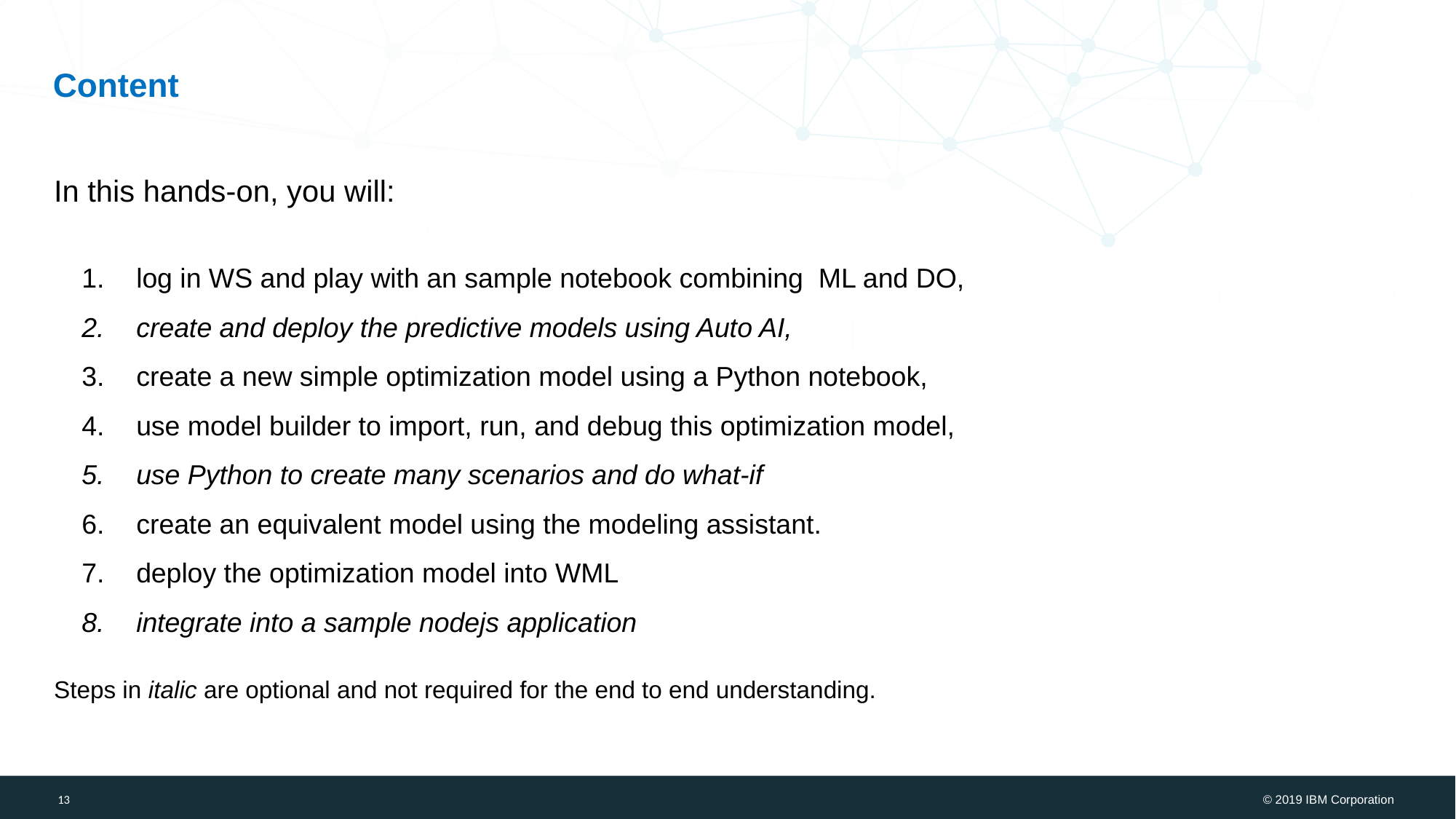

# Content
In this hands-on, you will:

log in WS and play with an sample notebook combining  ML and DO,
create and deploy the predictive models using Auto AI,
create a new simple optimization model using a Python notebook,
use model builder to import, run, and debug this optimization model,
use Python to create many scenarios and do what-if
create an equivalent model using the modeling assistant.
deploy the optimization model into WML
integrate into a sample nodejs application

Steps in italic are optional and not required for the end to end understanding.